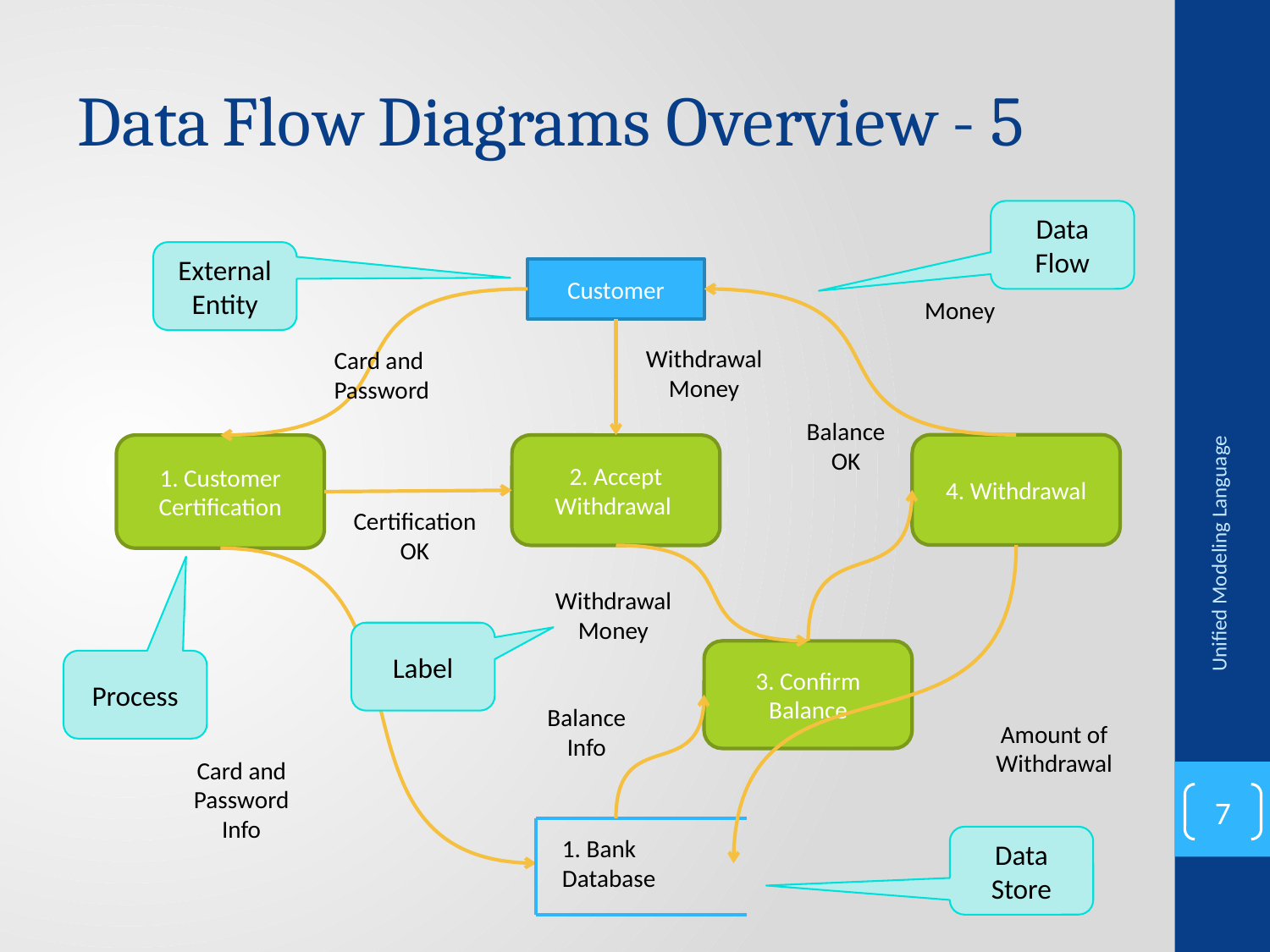

# Data Flow Diagrams Overview - 5
Data Flow
External Entity
Customer
Money
Withdrawal Money
Card and Password
Balance OK
4. Withdrawal
1. Customer Certification
2. Accept Withdrawal
Certification OK
Withdrawal Money
3. Confirm Balance
Balance Info
Amount of Withdrawal
Card and Password Info
1. Bank Database
Label
Process
Data Store
Unified Modeling Language
7